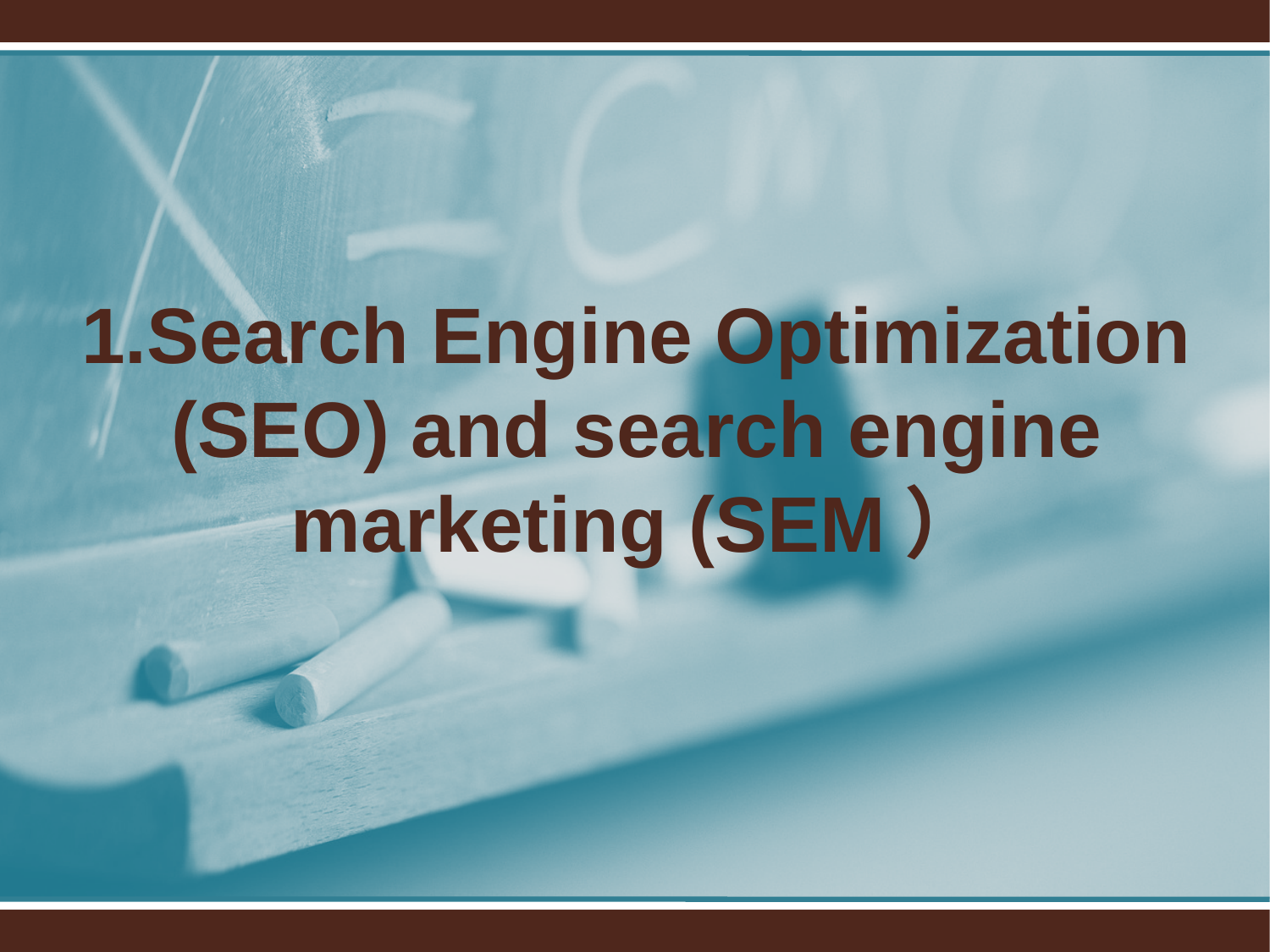

1.Search Engine Optimization (SEO) and search engine marketing (SEM）